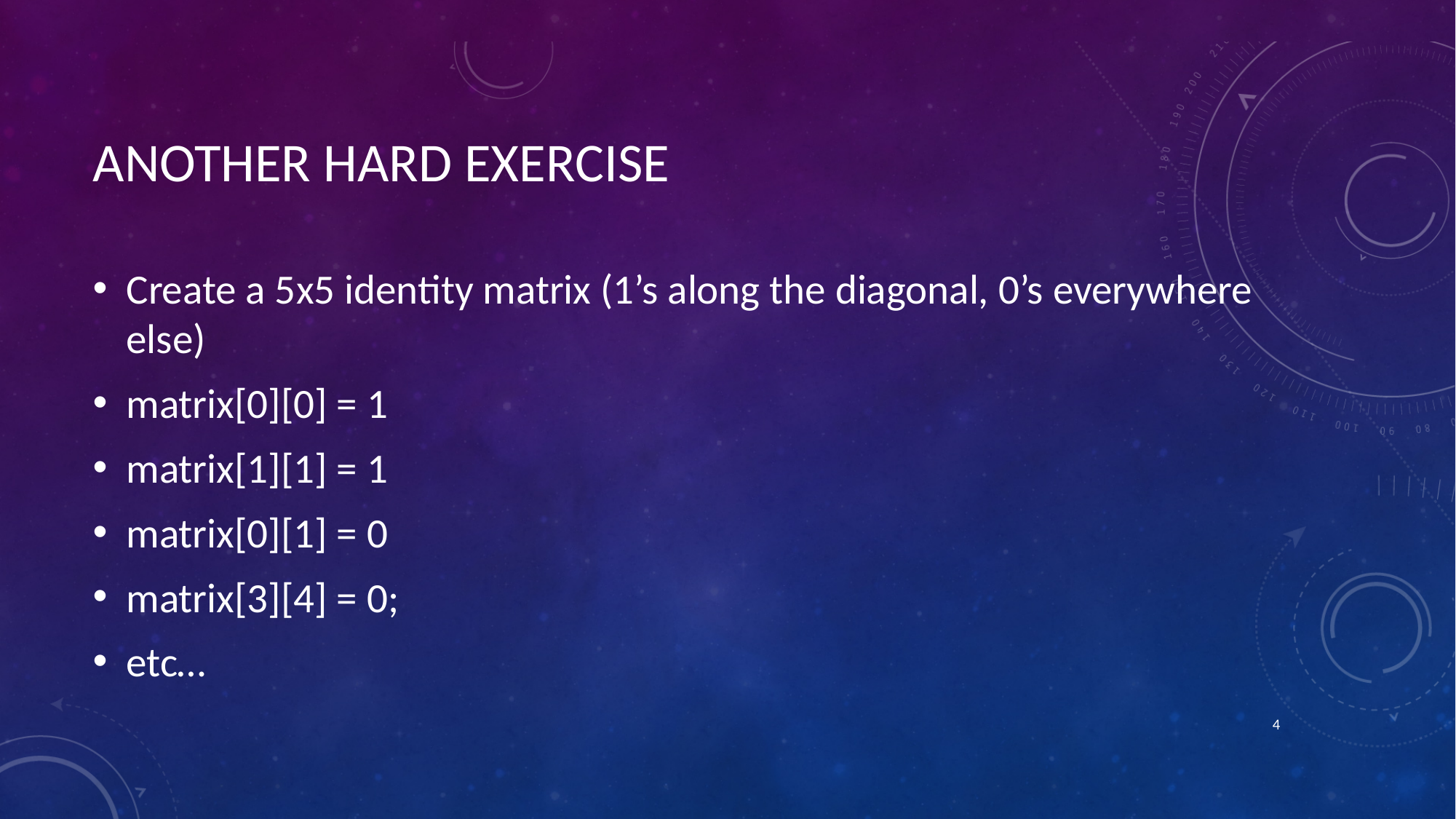

# Another Hard Exercise
Create a 5x5 identity matrix (1’s along the diagonal, 0’s everywhere else)
matrix[0][0] = 1
matrix[1][1] = 1
matrix[0][1] = 0
matrix[3][4] = 0;
etc…
4